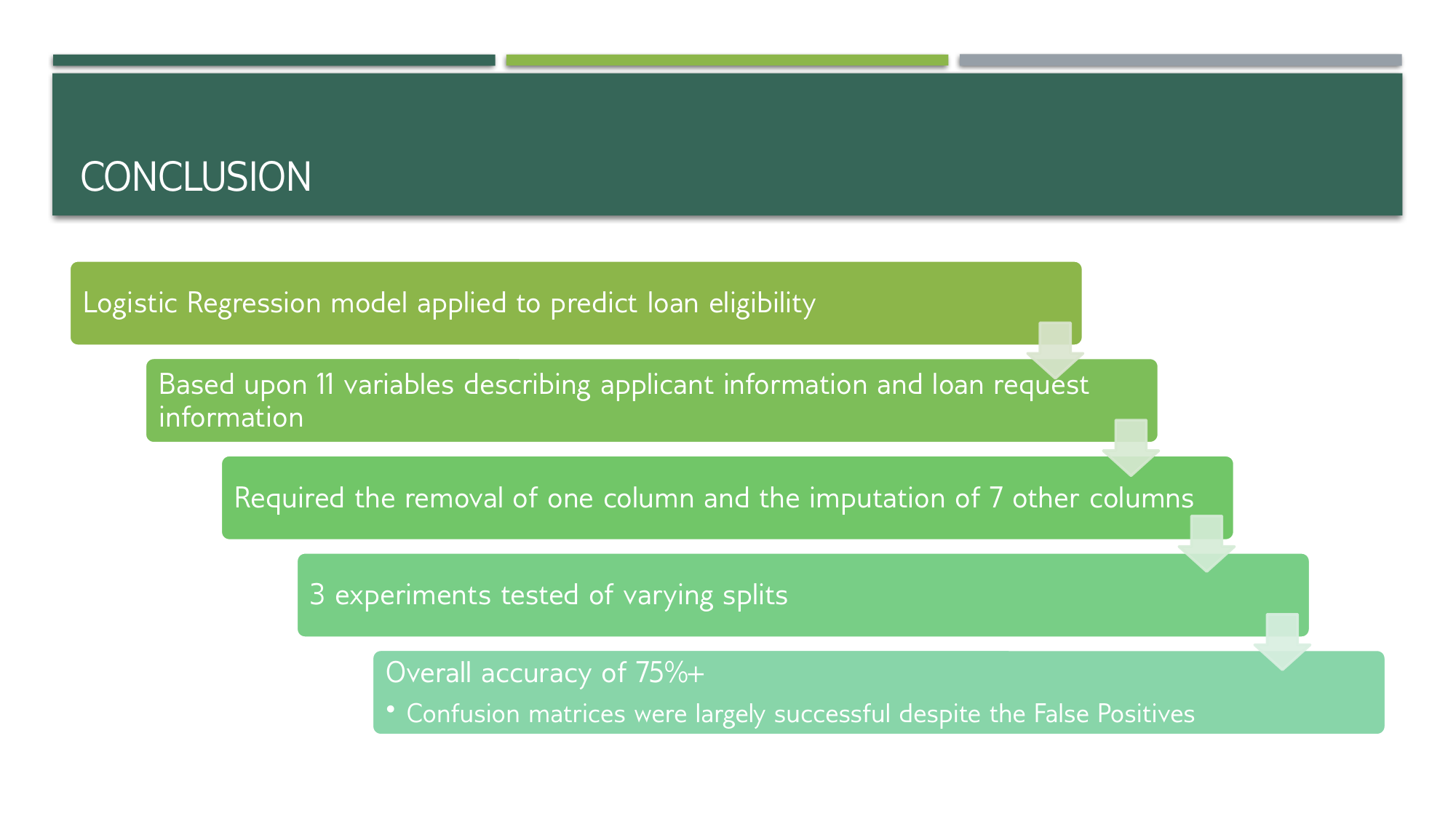

# Conclusion
Logistic Regression model applied to predict loan eligibility
Based upon 11 variables describing applicant information and loan request information
Required the removal of one column and the imputation of 7 other columns
3 experiments tested of varying splits
Overall accuracy of 75%+
Confusion matrices were largely successful despite the False Positives